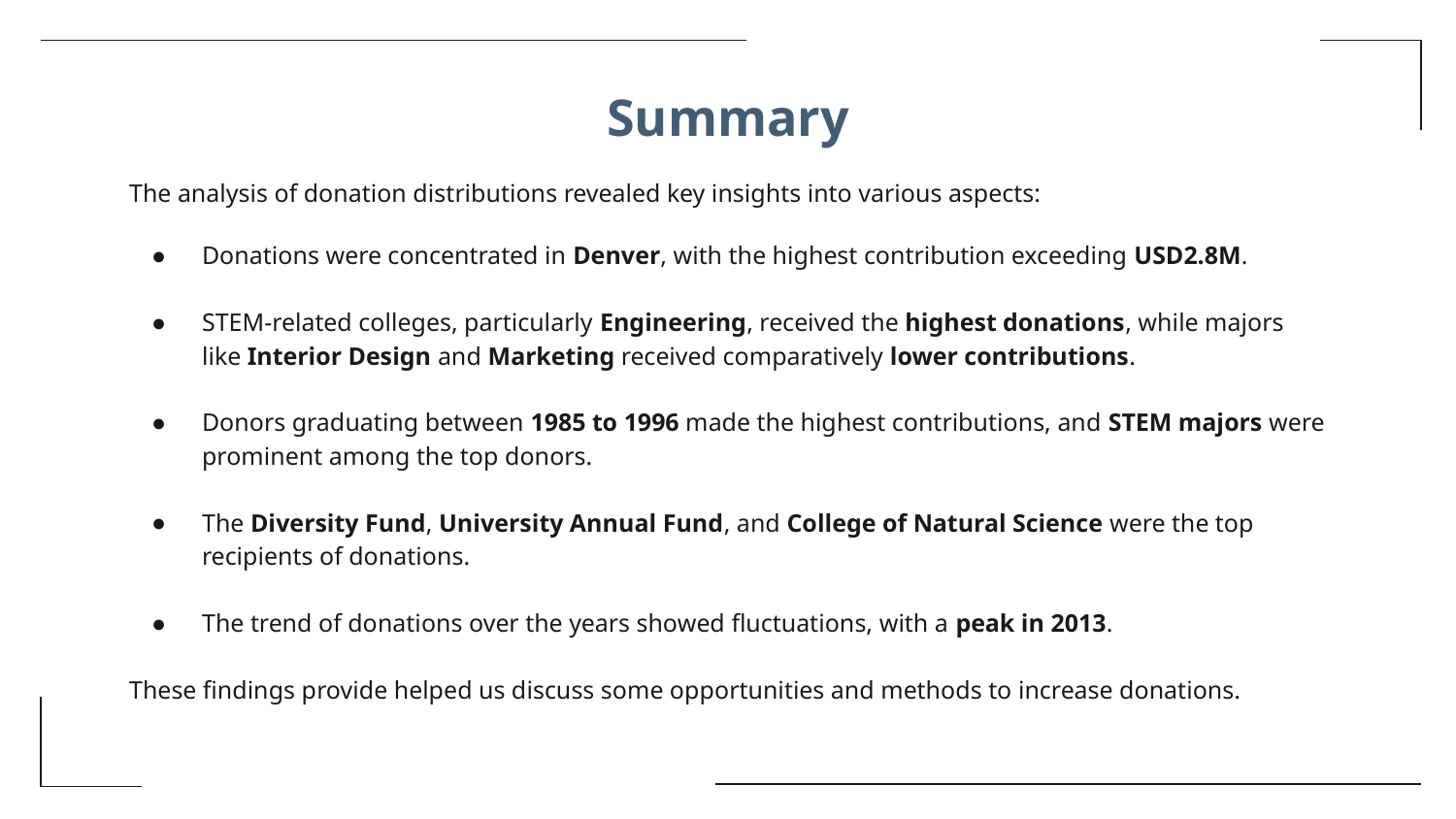

# Summary
The analysis of donation distributions revealed key insights into various aspects:
Donations were concentrated in Denver, with the highest contribution exceeding USD2.8M.
STEM-related colleges, particularly Engineering, received the highest donations, while majors like Interior Design and Marketing received comparatively lower contributions.
Donors graduating between 1985 to 1996 made the highest contributions, and STEM majors were prominent among the top donors.
The Diversity Fund, University Annual Fund, and College of Natural Science were the top recipients of donations.
The trend of donations over the years showed fluctuations, with a peak in 2013.
These findings provide helped us discuss some opportunities and methods to increase donations.